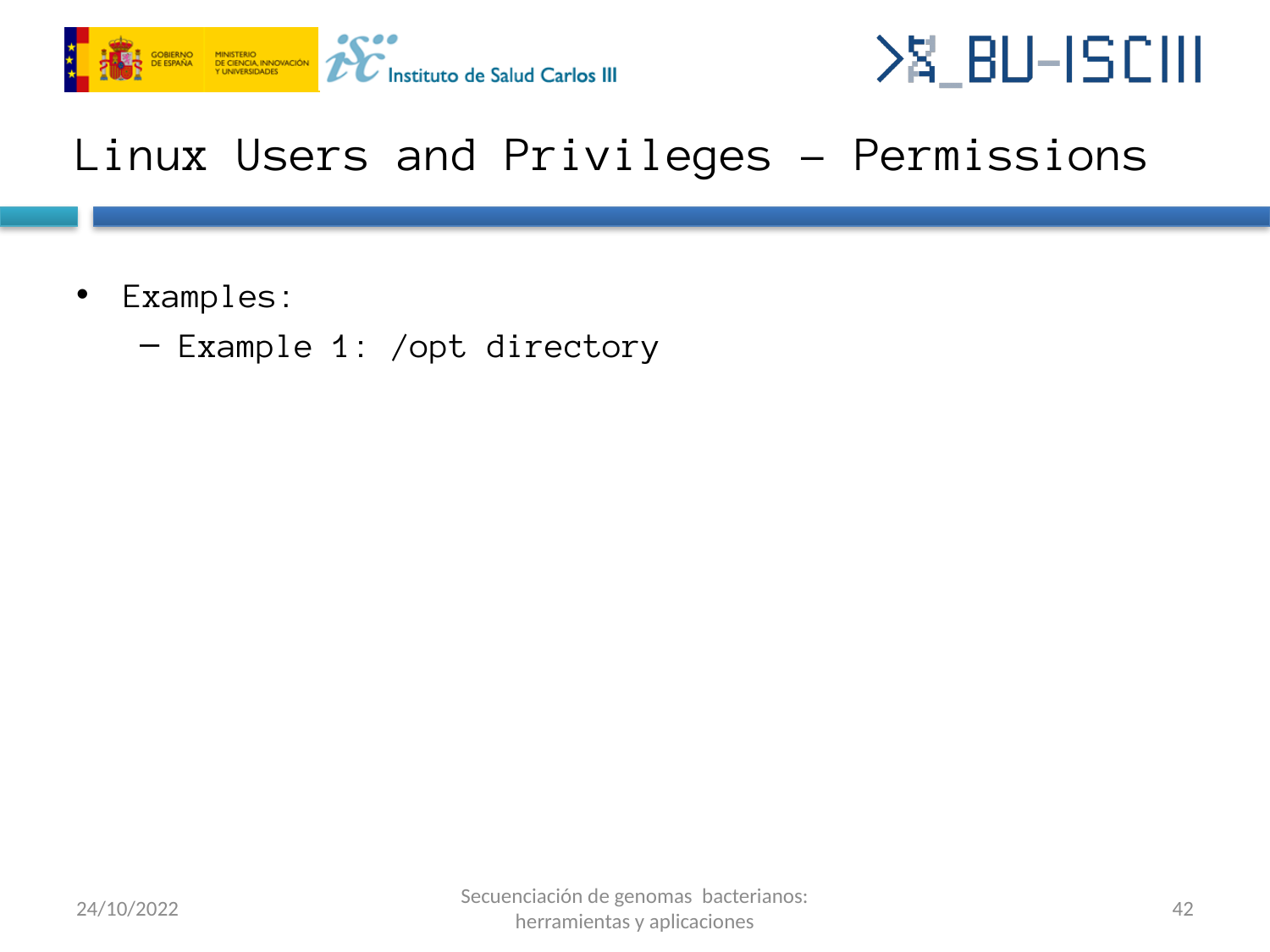

# Linux Users and Privileges - Permissions
Examples:
Example 1: /opt directory
24/10/2022
Secuenciación de genomas  bacterianos: herramientas y aplicaciones
42